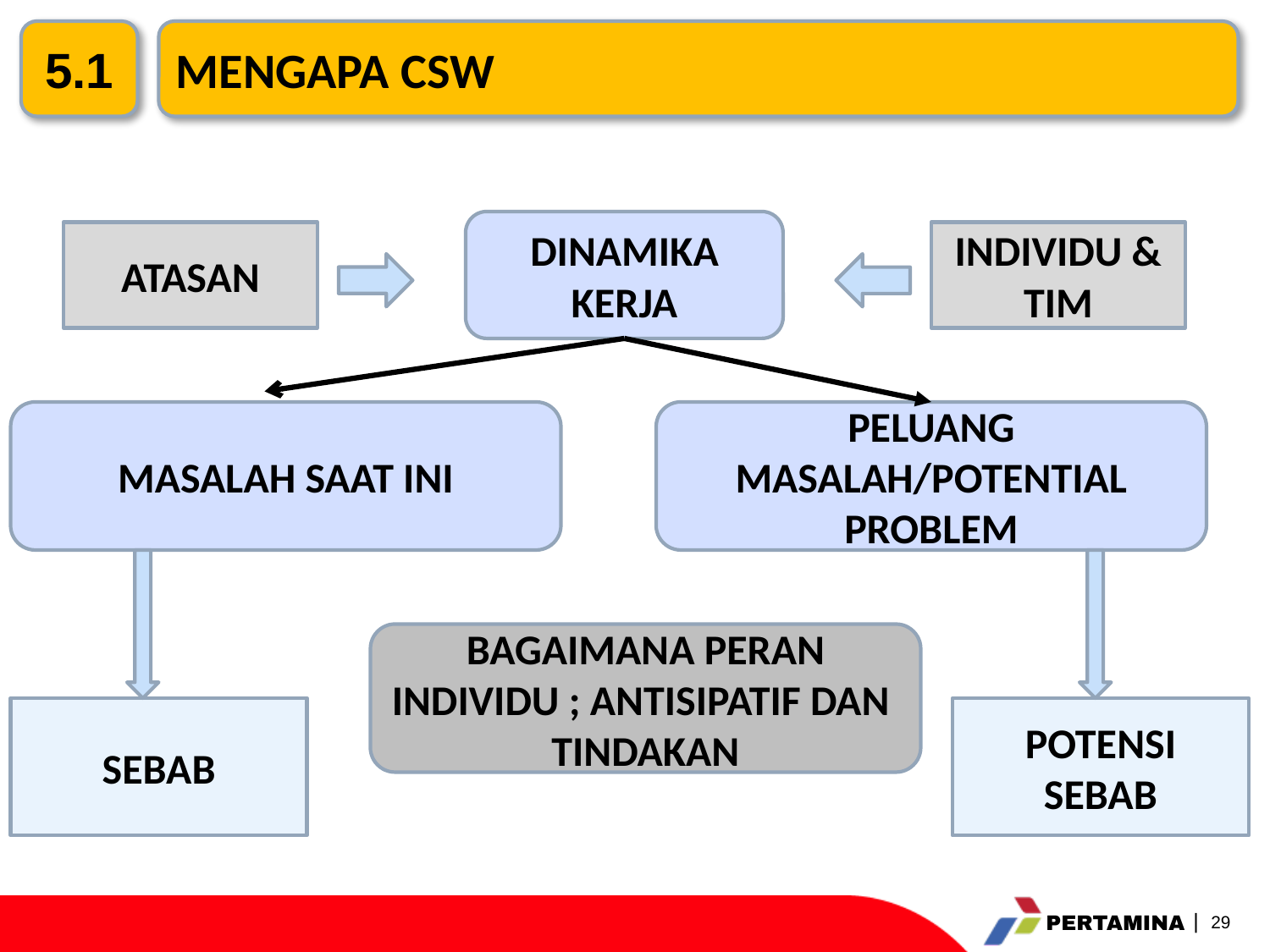

5.1
MENGAPA CSW
DINAMIKA KERJA
ATASAN
INDIVIDU & TIM

MASALAH SAAT INI
PELUANG MASALAH/POTENTIAL PROBLEM

BAGAIMANA PERAN INDIVIDU ; ANTISIPATIF DAN
TINDAKAN
SEBAB
POTENSI SEBAB
29